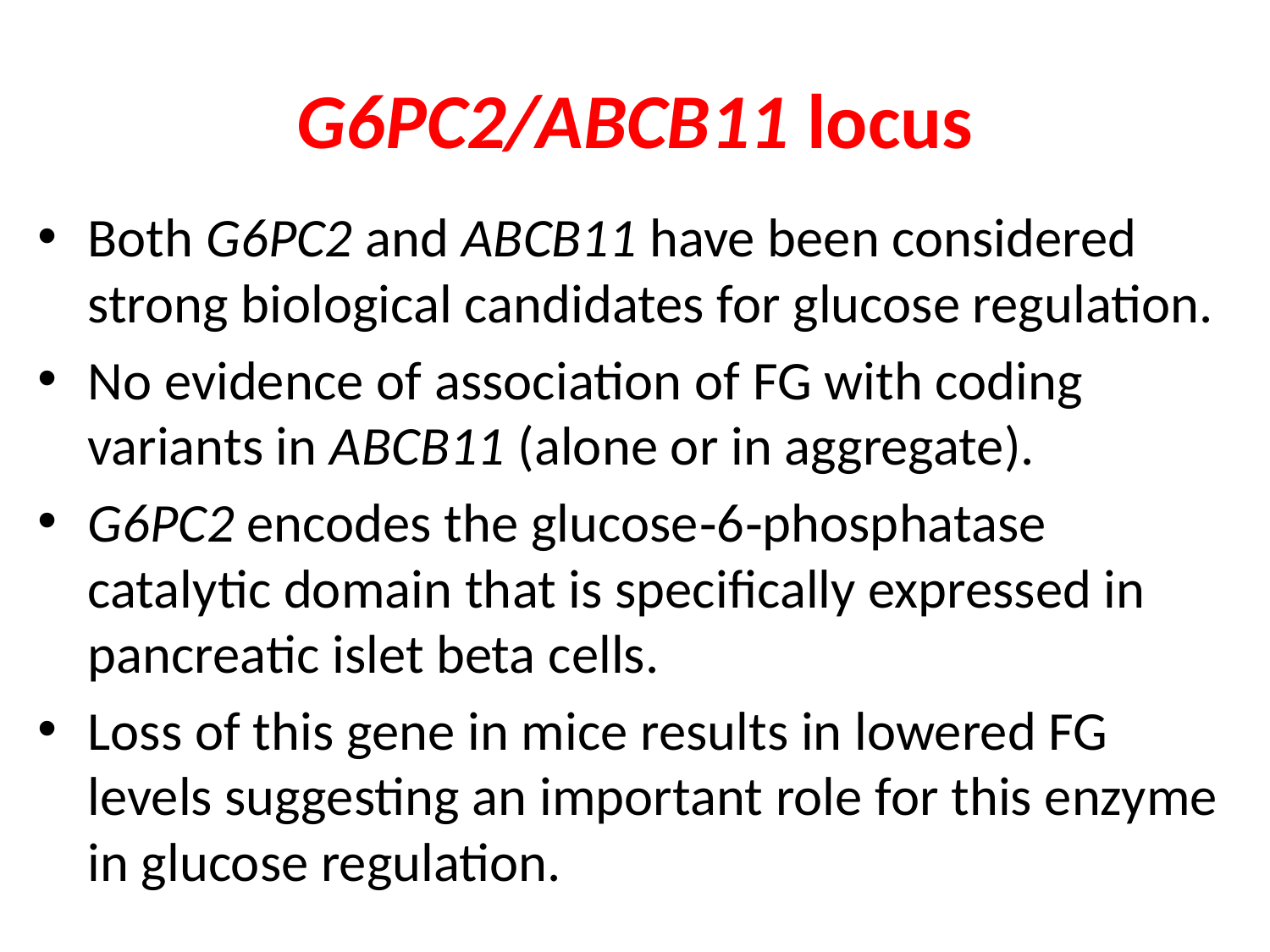

# G6PC2/ABCB11 locus
Both G6PC2 and ABCB11 have been considered strong biological candidates for glucose regulation.
No evidence of association of FG with coding variants in ABCB11 (alone or in aggregate).
G6PC2 encodes the glucose‐6‐phosphatase catalytic domain that is specifically expressed in pancreatic islet beta cells.
Loss of this gene in mice results in lowered FG levels suggesting an important role for this enzyme in glucose regulation.